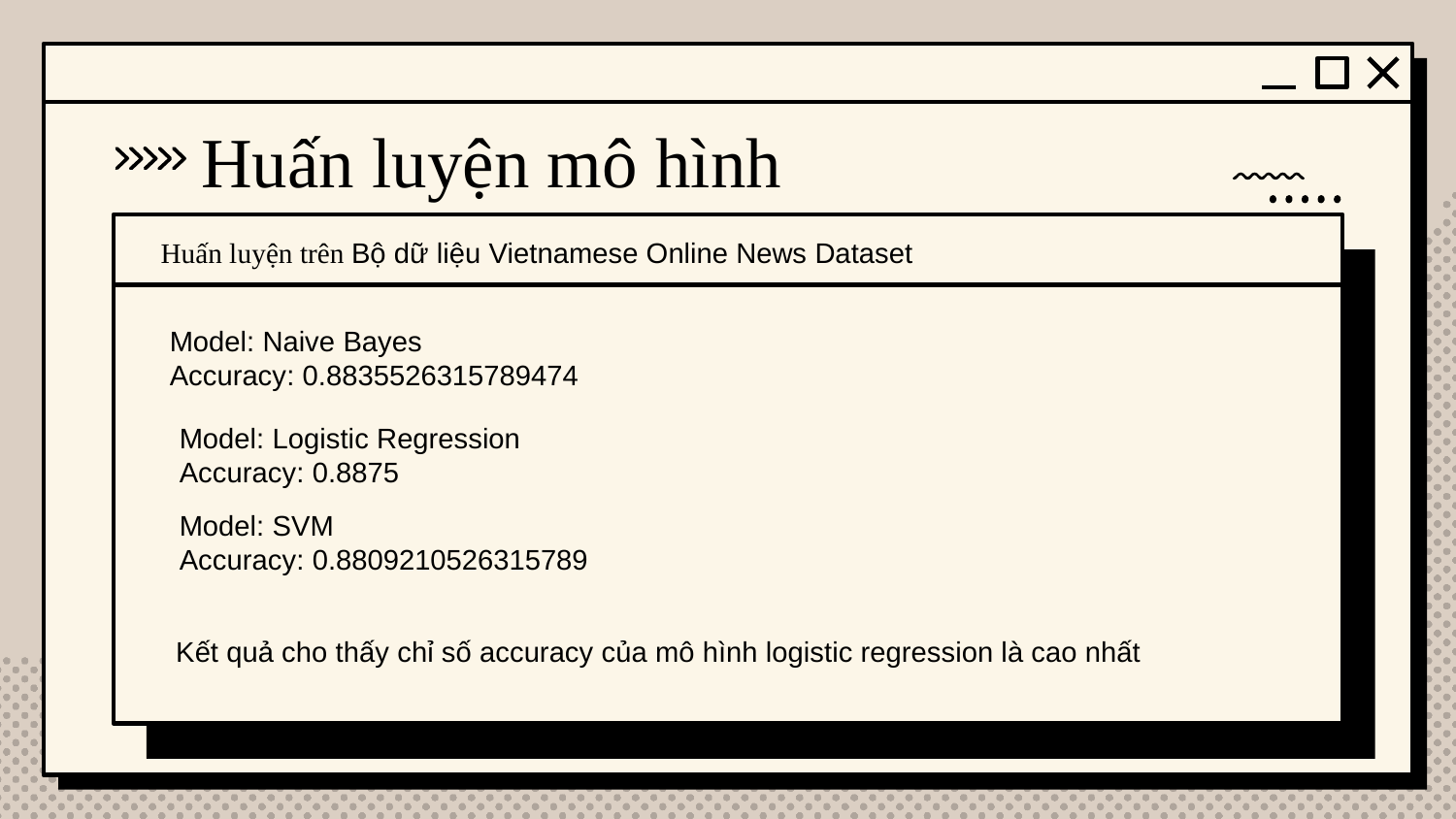

Huấn luyện mô hình

Huấn luyện trên Bộ dữ liệu Vietnamese Online News Dataset
Model: Naive Bayes
Accuracy: 0.8835526315789474

Model: Logistic Regression Accuracy: 0.8875
Model: SVM
Accuracy: 0.8809210526315789
Kết quả cho thấy chỉ số accuracy của mô hình logistic regression là cao nhất